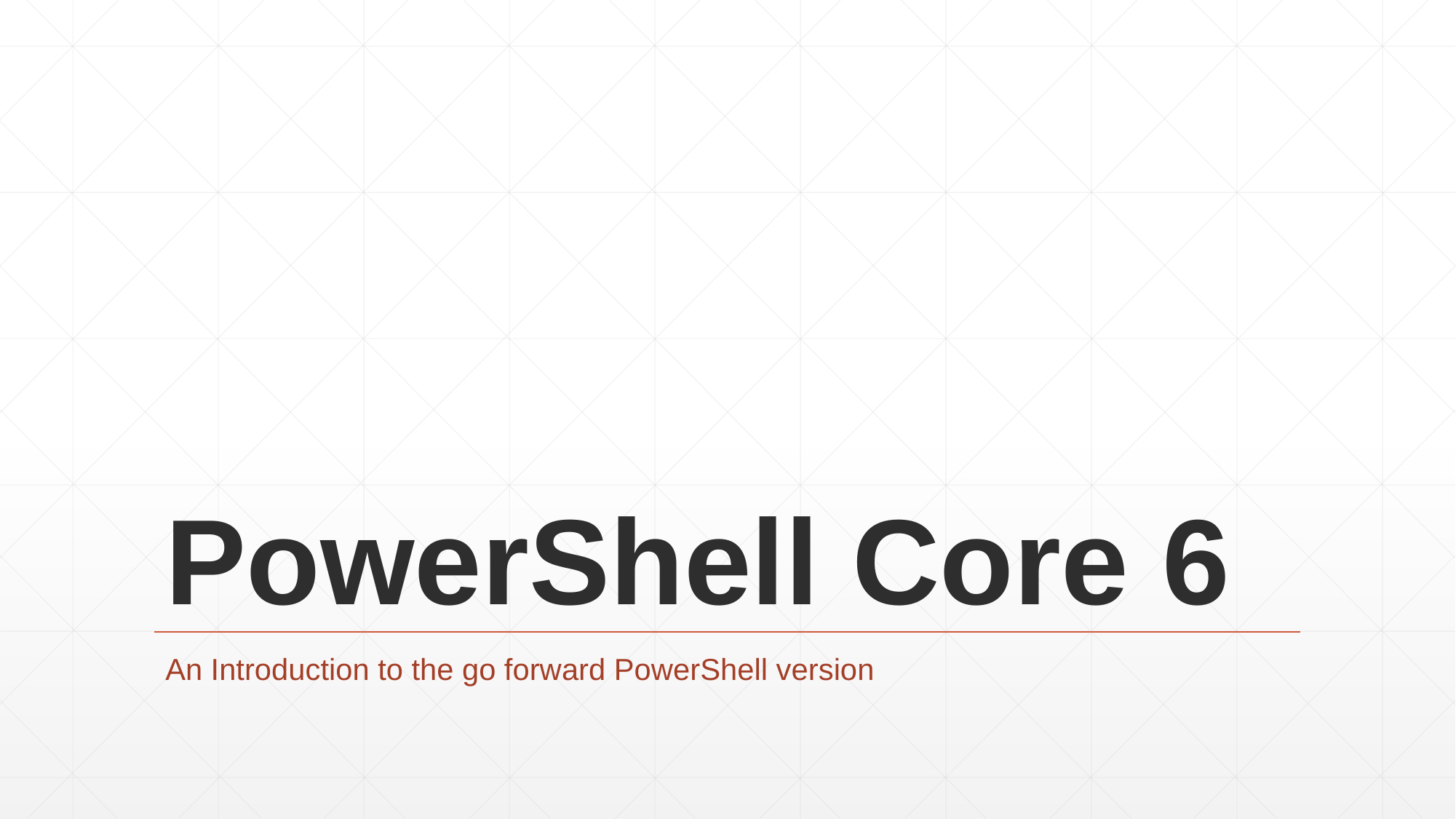

# PowerShell Core 6
An Introduction to the go forward PowerShell version